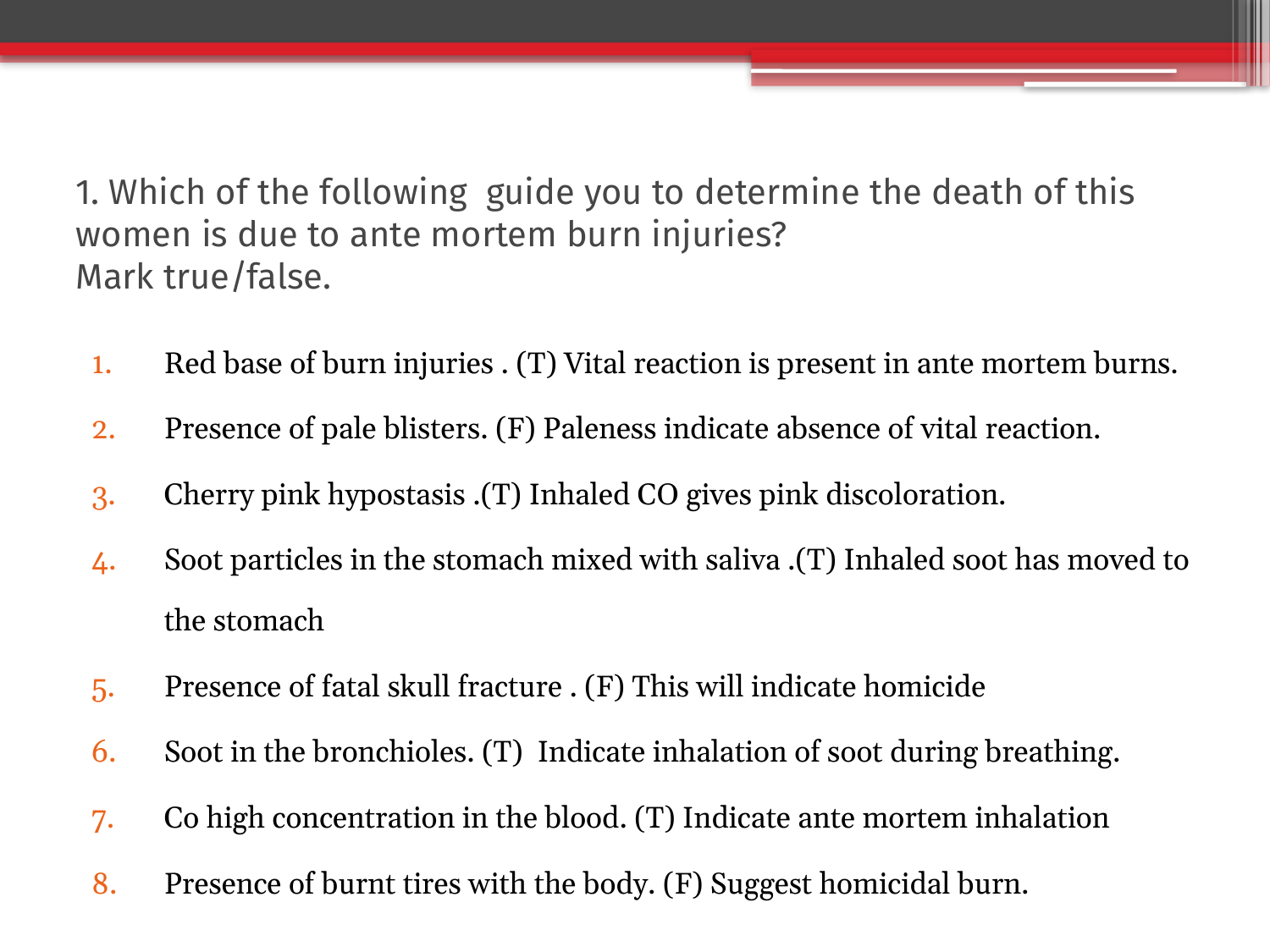

# 1. Which of the following  guide you to determine the death of this women is due to ante mortem burn injuries? Mark true/false.
Red base of burn injuries . (T) Vital reaction is present in ante mortem burns.
Presence of pale blisters. (F) Paleness indicate absence of vital reaction.
Cherry pink hypostasis .(T) Inhaled CO gives pink discoloration.
Soot particles in the stomach mixed with saliva .(T) Inhaled soot has moved to the stomach
Presence of fatal skull fracture . (F) This will indicate homicide
Soot in the bronchioles. (T)  Indicate inhalation of soot during breathing.
Co high concentration in the blood. (T) Indicate ante mortem inhalation
Presence of burnt tires with the body. (F) Suggest homicidal burn.